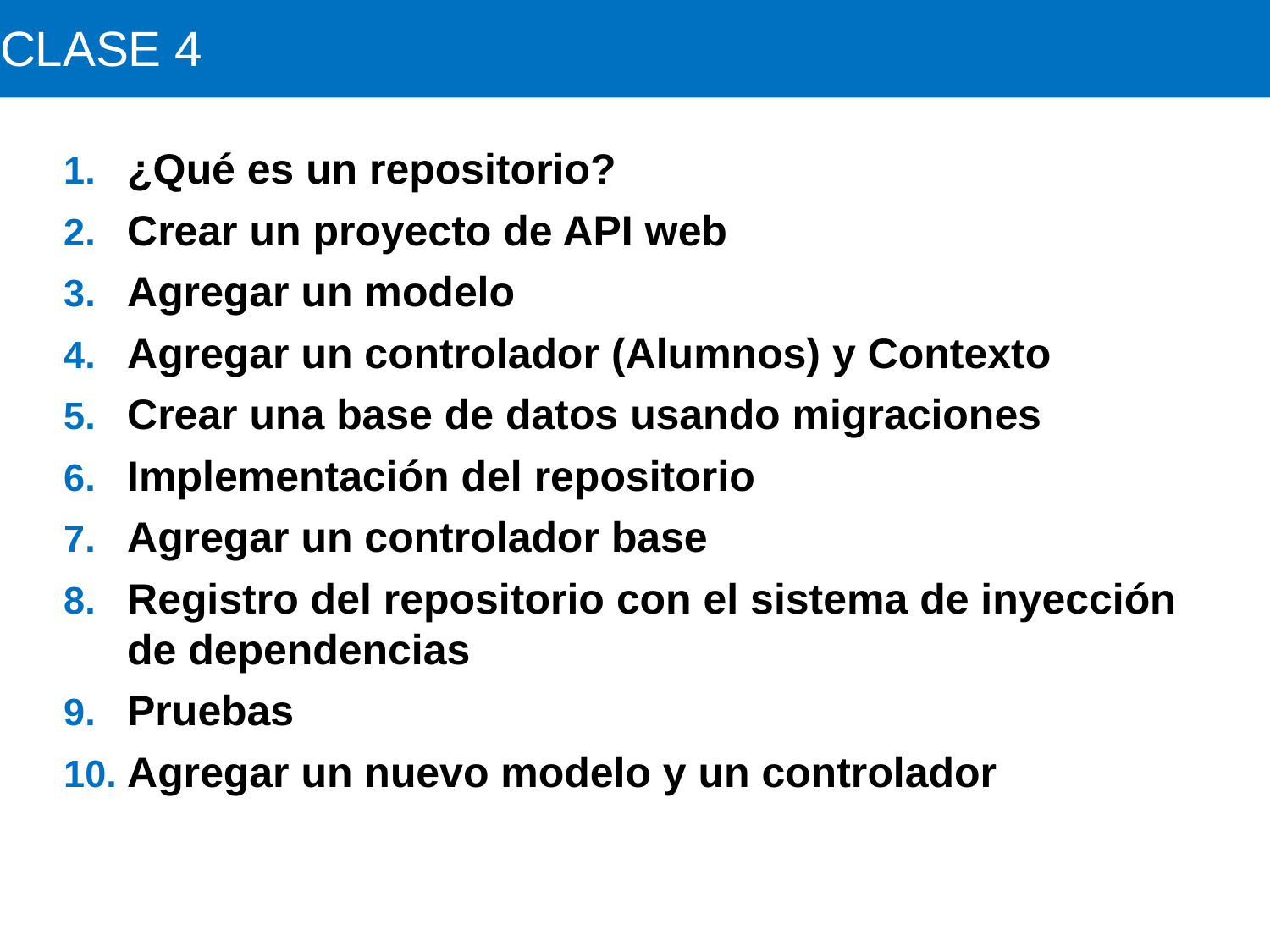

# CLASE 4
¿Qué es un repositorio?
Crear un proyecto de API web
Agregar un modelo
Agregar un controlador (Alumnos) y Contexto
Crear una base de datos usando migraciones
Implementación del repositorio
Agregar un controlador base
Registro del repositorio con el sistema de inyección de dependencias
Pruebas
Agregar un nuevo modelo y un controlador